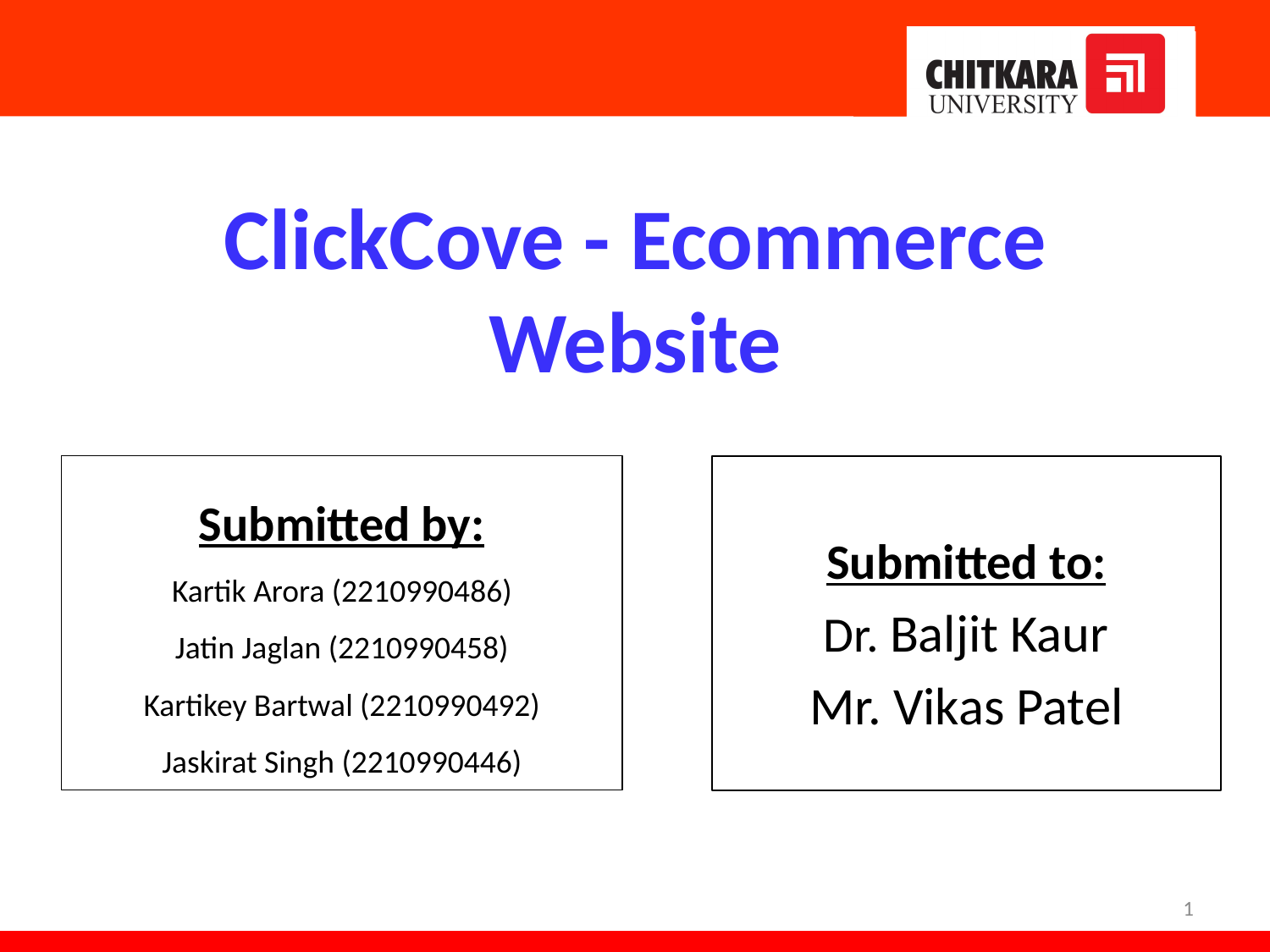

ClickCove - Ecommerce Website
Submitted by:
Kartik Arora (2210990486)
Jatin Jaglan (2210990458)
Kartikey Bartwal (2210990492)
Jaskirat Singh (2210990446)

Submitted to:
Dr. Baljit Kaur
Mr. Vikas Patel

1